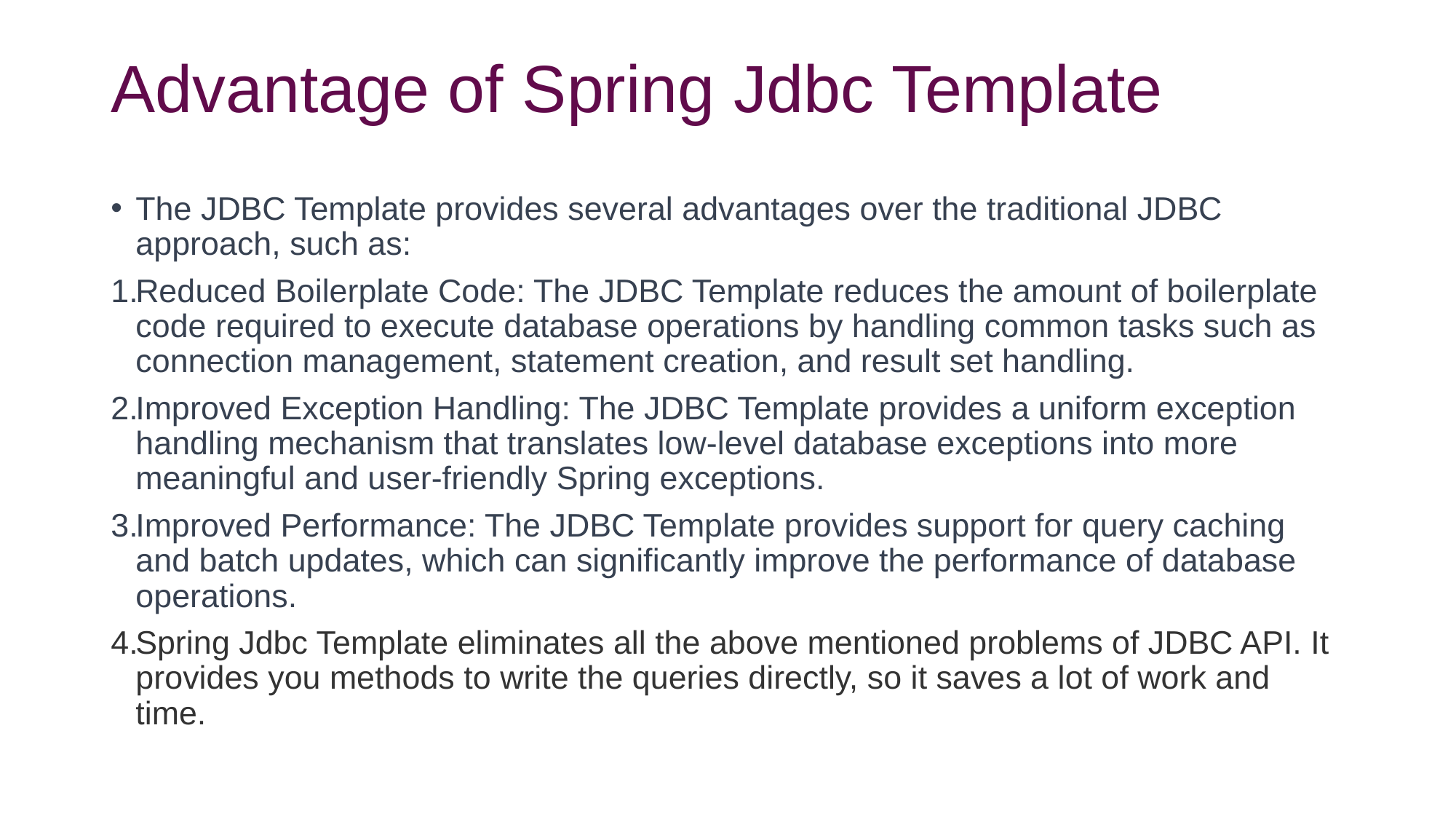

# Advantage of Spring Jdbc Template
The JDBC Template provides several advantages over the traditional JDBC approach, such as:
Reduced Boilerplate Code: The JDBC Template reduces the amount of boilerplate code required to execute database operations by handling common tasks such as connection management, statement creation, and result set handling.
Improved Exception Handling: The JDBC Template provides a uniform exception handling mechanism that translates low-level database exceptions into more meaningful and user-friendly Spring exceptions.
Improved Performance: The JDBC Template provides support for query caching and batch updates, which can significantly improve the performance of database operations.
Spring Jdbc Template eliminates all the above mentioned problems of JDBC API. It provides you methods to write the queries directly, so it saves a lot of work and time.